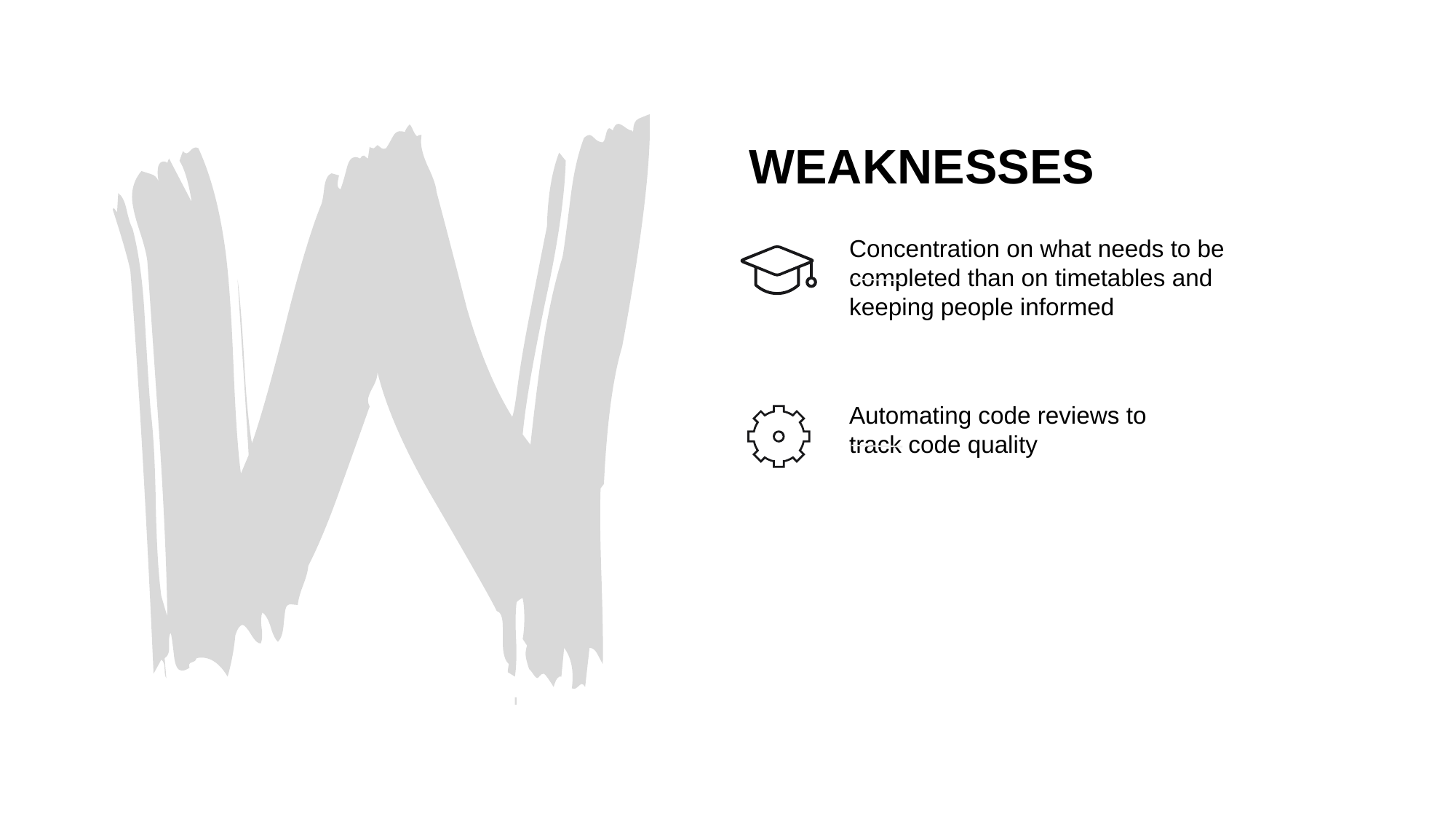

WEAKNESSES
Concentration on what needs to be completed than on timetables and keeping people informed

Automating code reviews to track code quality